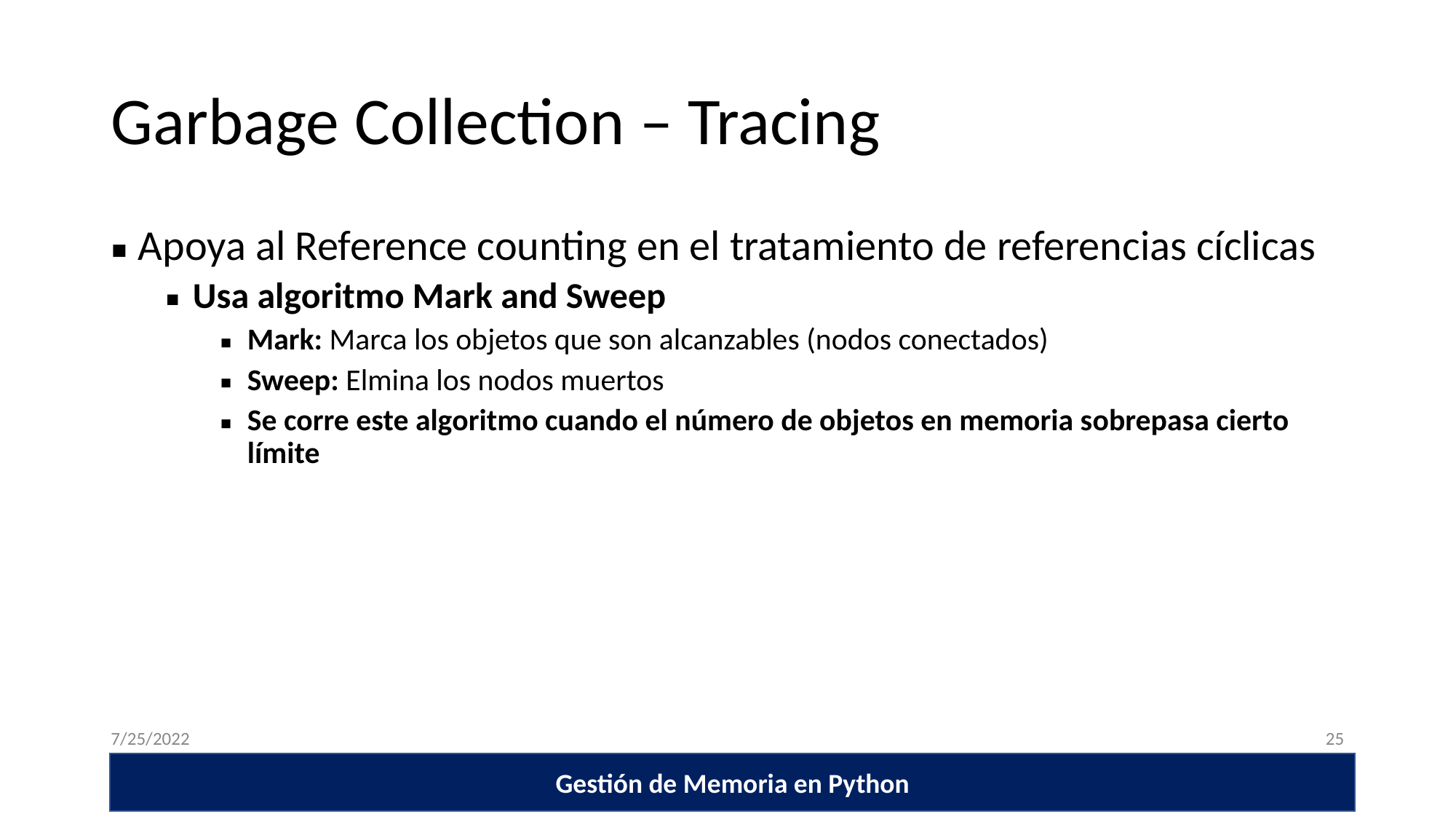

# Garbage Collection – Tracing
Apoya al Reference counting en el tratamiento de referencias cíclicas
Usa algoritmo Mark and Sweep
Mark: Marca los objetos que son alcanzables (nodos conectados)
Sweep: Elmina los nodos muertos
Se corre este algoritmo cuando el número de objetos en memoria sobrepasa cierto límite
7/25/2022
25
Gestión de Memoria en Python